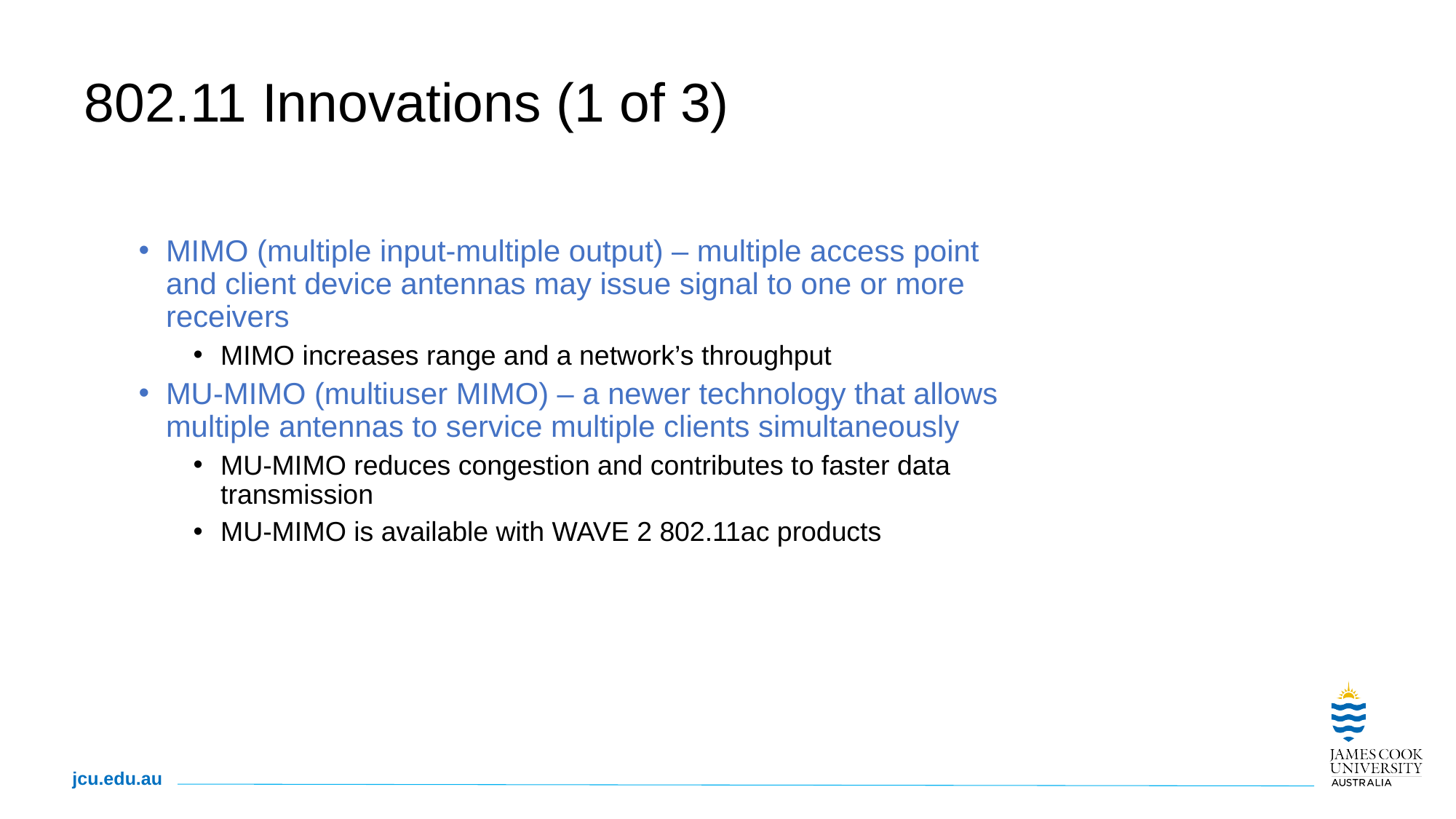

# 802.11 Innovations (1 of 3)
MIMO (multiple input-multiple output) – multiple access point and client device antennas may issue signal to one or more receivers
MIMO increases range and a network’s throughput
MU-MIMO (multiuser MIMO) – a newer technology that allows multiple antennas to service multiple clients simultaneously
MU-MIMO reduces congestion and contributes to faster data transmission
MU-MIMO is available with WAVE 2 802.11ac products